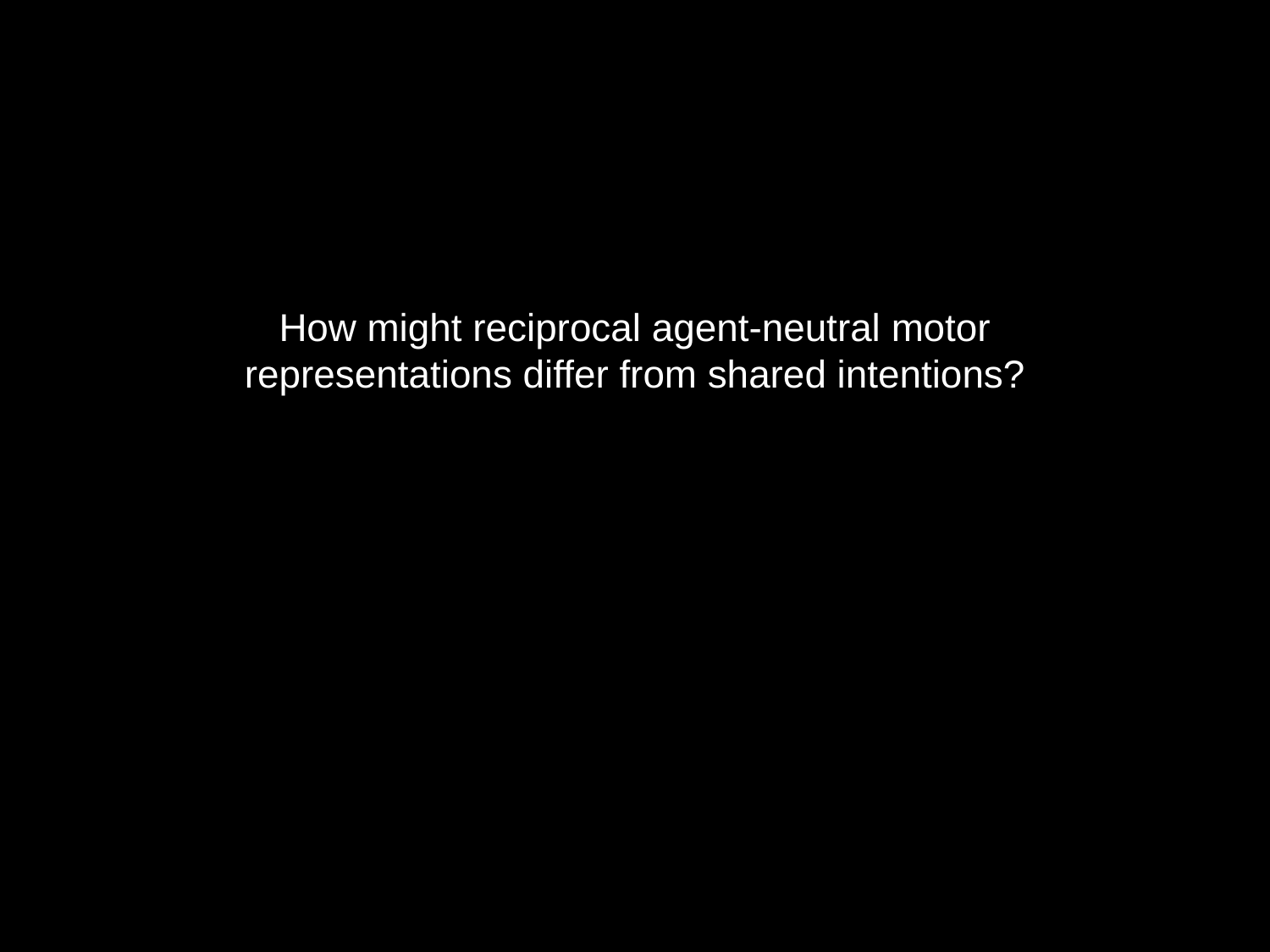

How might reciprocal agent-neutral motor representations differ from shared intentions?